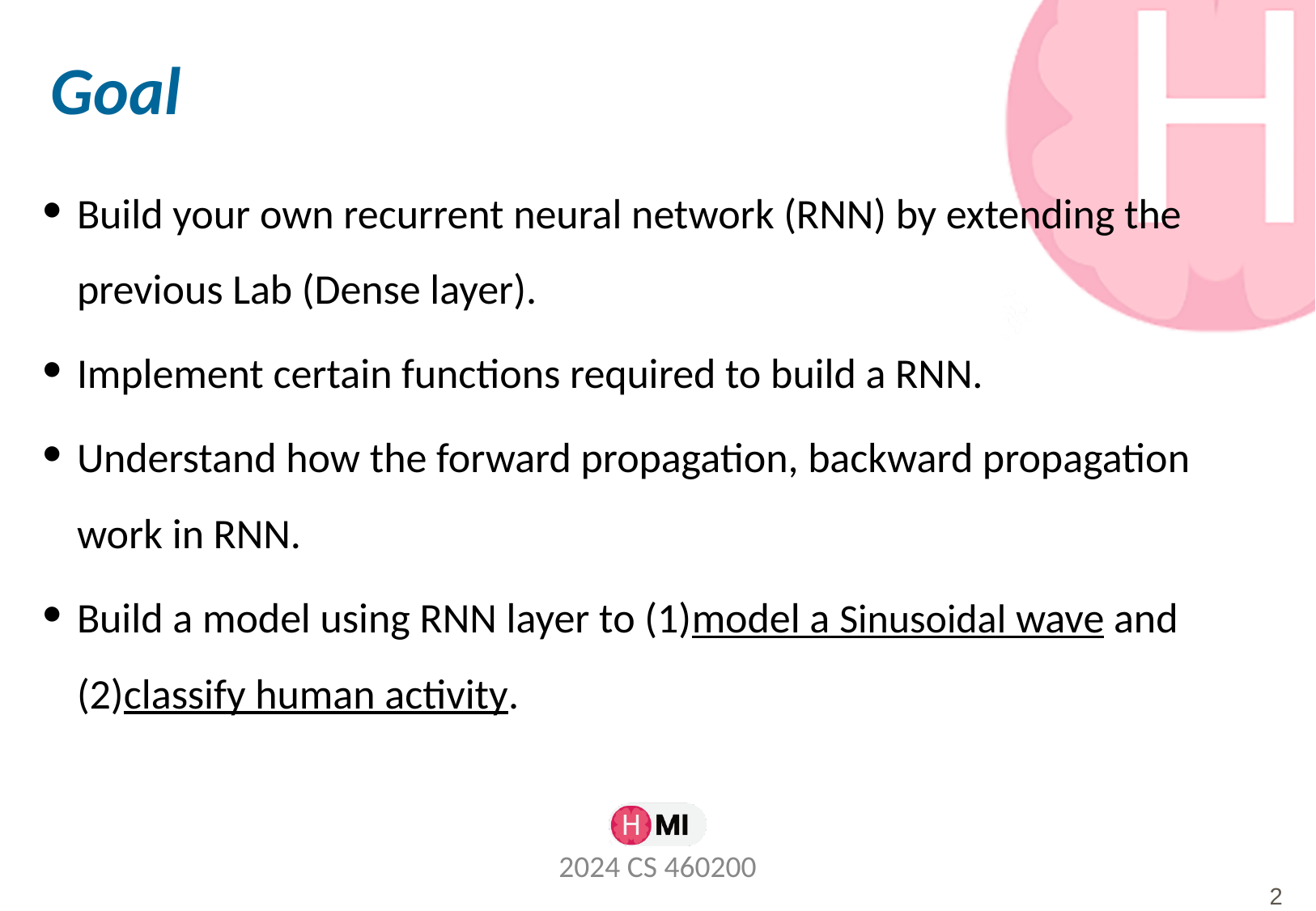

# Goal
Build your own recurrent neural network (RNN) by extending the previous Lab (Dense layer).
Implement certain functions required to build a RNN.
Understand how the forward propagation, backward propagation work in RNN.
Build a model using RNN layer to (1)model a Sinusoidal wave and (2)classify human activity.
2024 CS 460200
2